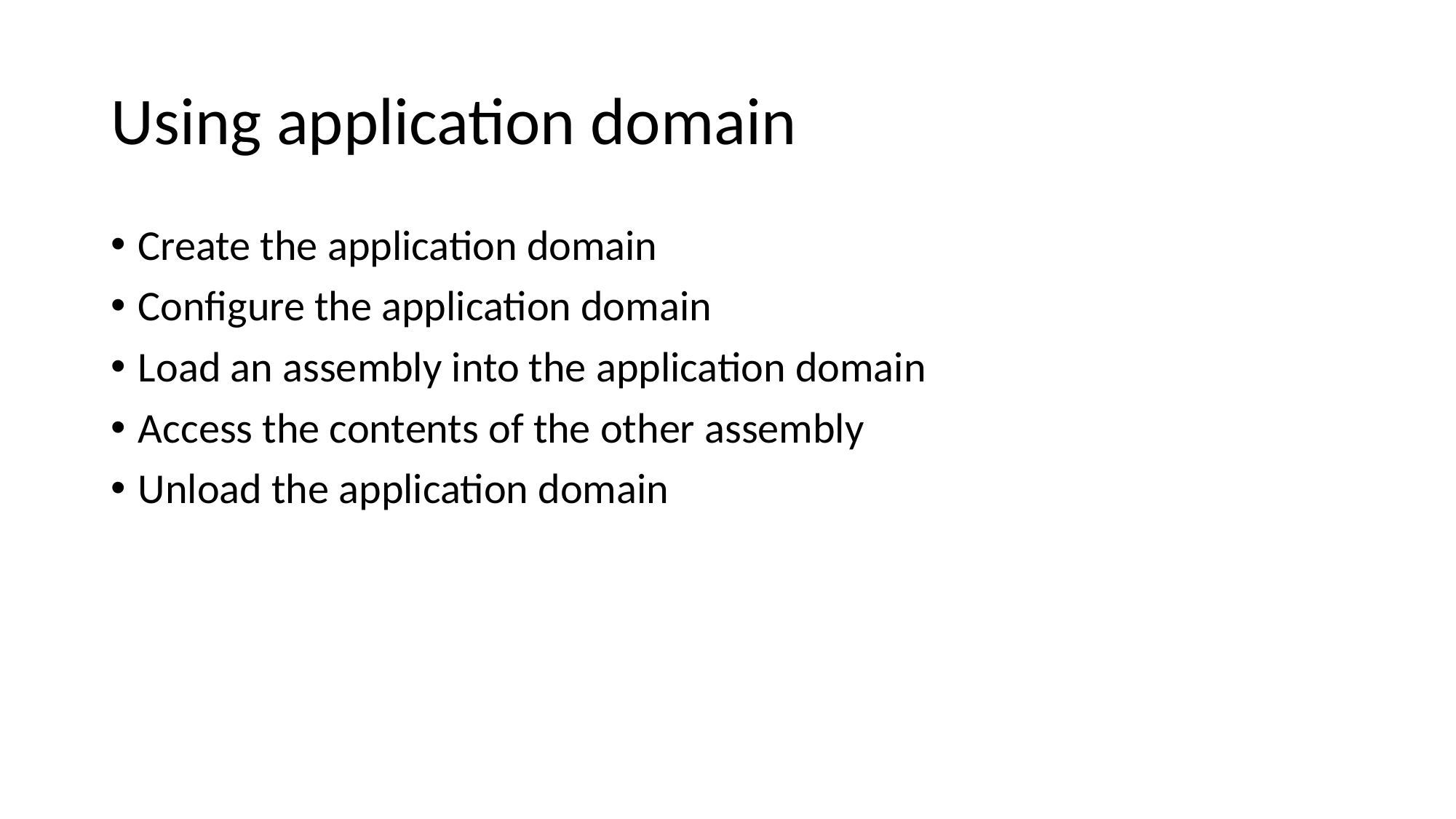

# Using application domain
Create the application domain
Configure the application domain
Load an assembly into the application domain
Access the contents of the other assembly
Unload the application domain